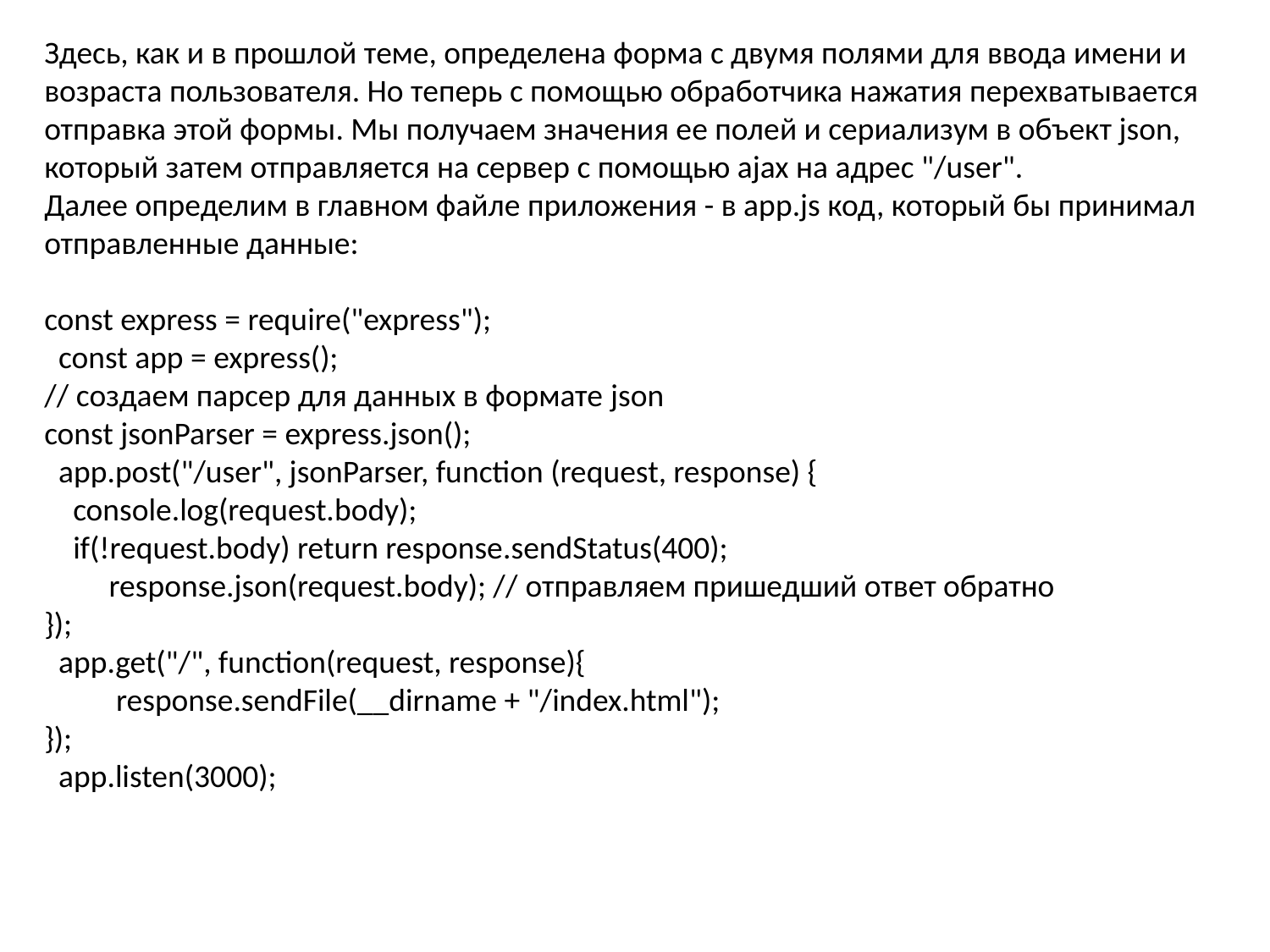

Здесь, как и в прошлой теме, определена форма с двумя полями для ввода имени и возраста пользователя. Но теперь с помощью обработчика нажатия перехватывается отправка этой формы. Мы получаем значения ее полей и сериализум в объект json, который затем отправляется на сервер с помощью ajax на адрес "/user".
Далее определим в главном файле приложения - в app.js код, который бы принимал отправленные данные:

const express = require("express");
  const app = express();
// создаем парсер для данных в формате json
const jsonParser = express.json();
  app.post("/user", jsonParser, function (request, response) {
    console.log(request.body);
    if(!request.body) return response.sendStatus(400);
         response.json(request.body); // отправляем пришедший ответ обратно
});
  app.get("/", function(request, response){
          response.sendFile(__dirname + "/index.html");
});
  app.listen(3000);